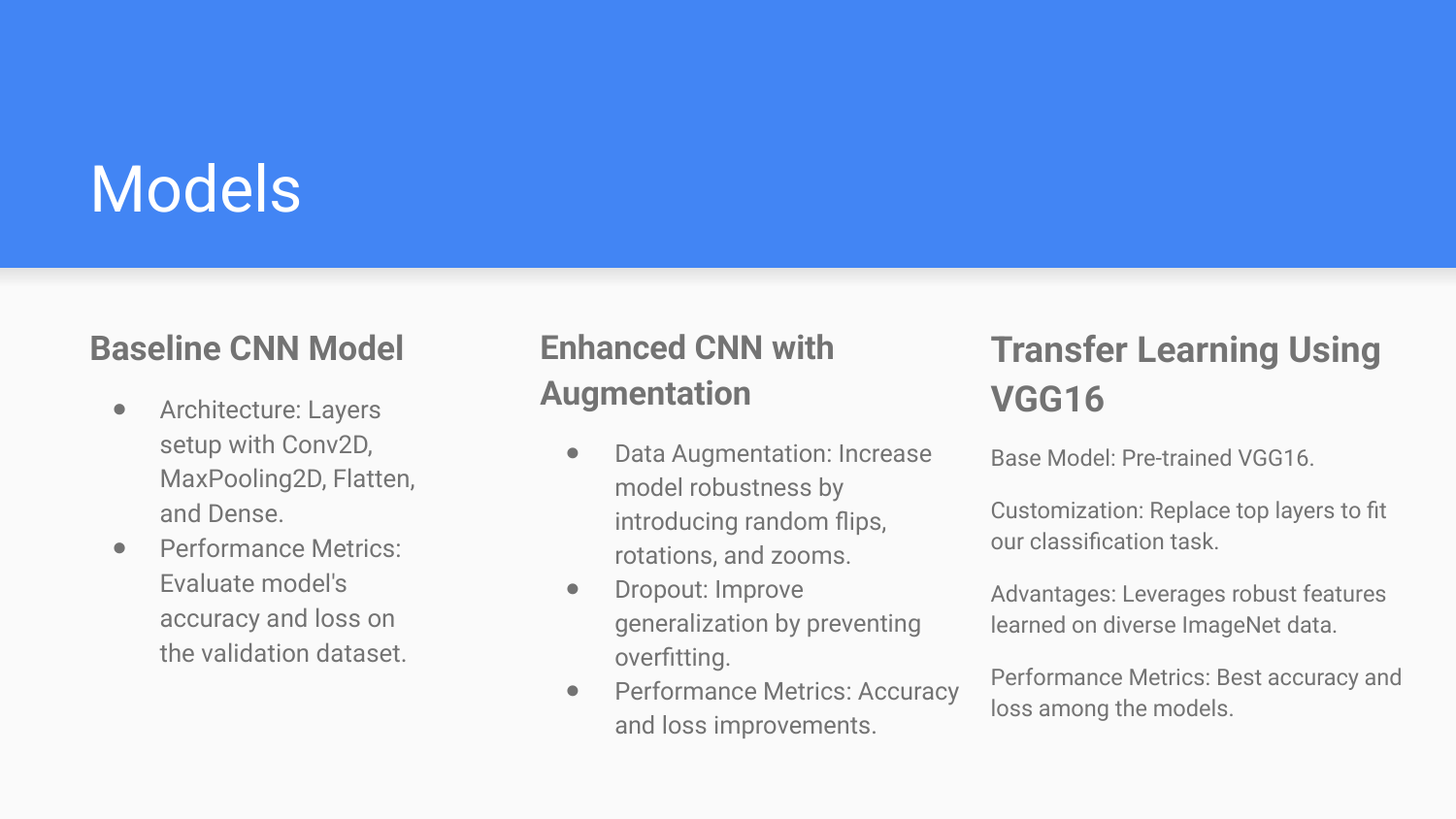

# Models
Baseline CNN Model
Architecture: Layers setup with Conv2D, MaxPooling2D, Flatten, and Dense.
Performance Metrics: Evaluate model's accuracy and loss on the validation dataset.

Enhanced CNN with Augmentation
Data Augmentation: Increase model robustness by introducing random flips, rotations, and zooms.
Dropout: Improve generalization by preventing overfitting.
Performance Metrics: Accuracy and loss improvements.

Transfer Learning Using VGG16
Base Model: Pre-trained VGG16.
Customization: Replace top layers to fit our classification task.
Advantages: Leverages robust features learned on diverse ImageNet data.
Performance Metrics: Best accuracy and loss among the models.